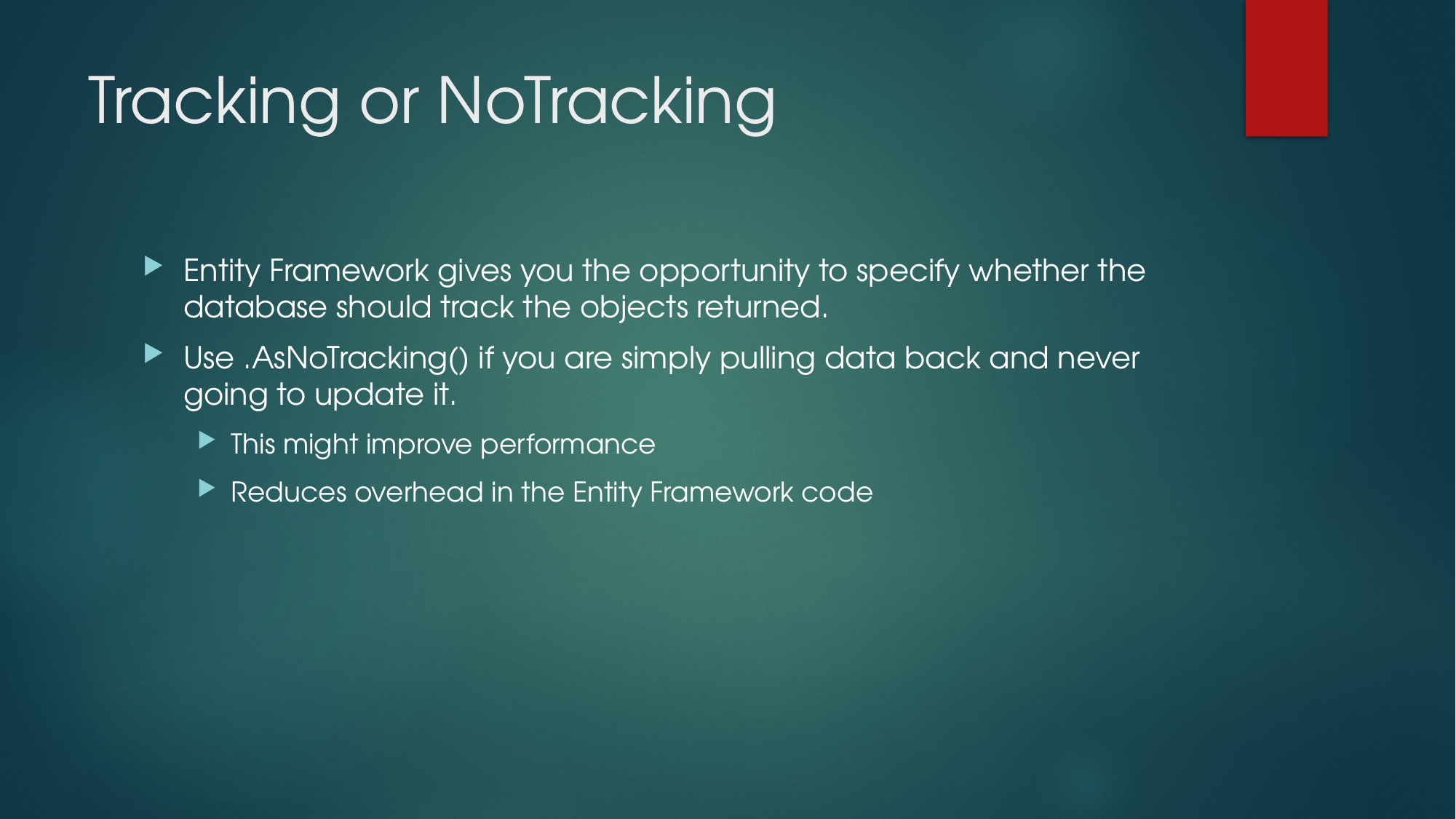

# Tracking or NoTracking
Entity Framework gives you the opportunity to specify whether the database should track the objects returned.
Use .AsNoTracking() if you are simply pulling data back and never going to update it.
This might improve performance
Reduces overhead in the Entity Framework code